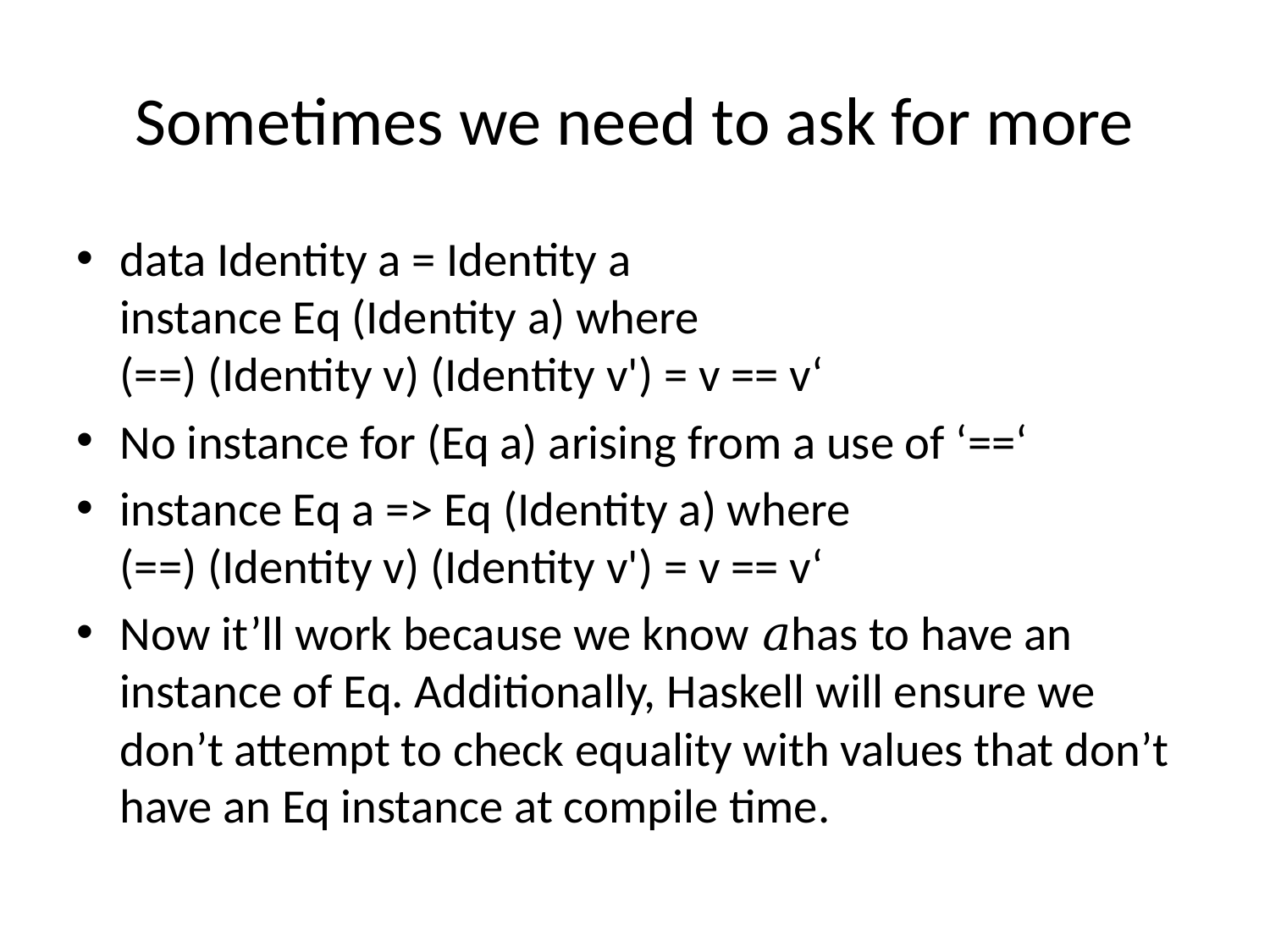

# Sometimes we need to ask for more
data Identity a = Identity a
instance Eq (Identity a) where
(==) (Identity v) (Identity v') = v == v‘
No instance for (Eq a) arising from a use of ‘==‘
instance Eq a => Eq (Identity a) where
(==) (Identity v) (Identity v') = v == v‘
Now it’ll work because we know 𝑎has to have an instance of Eq. Additionally, Haskell will ensure we don’t attempt to check equality with values that don’t have an Eq instance at compile time.